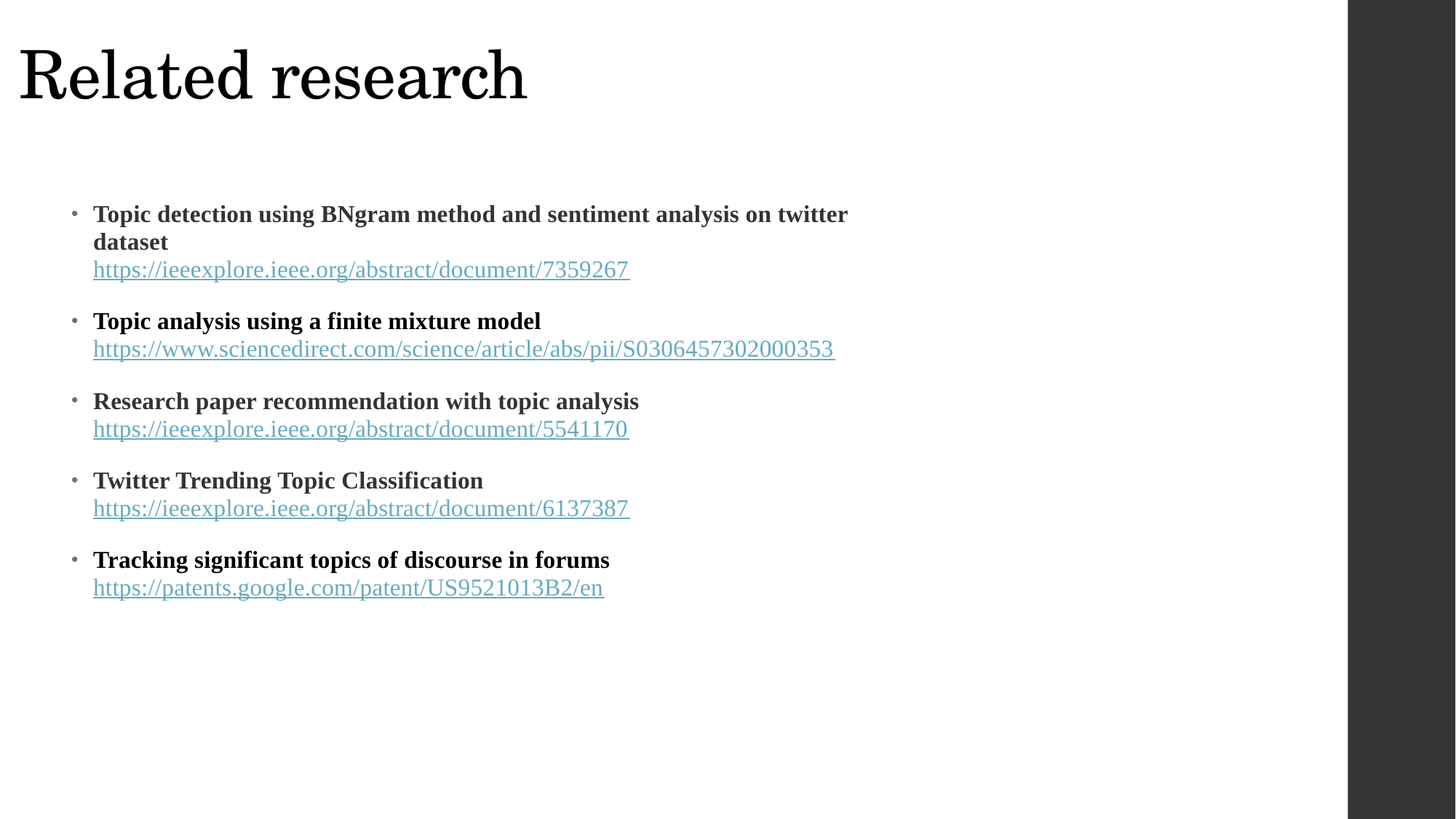

# Related research
Topic detection using BNgram method and sentiment analysis on twitter dataset
https://ieeexplore.ieee.org/abstract/document/7359267
Topic analysis using a finite mixture model
https://www.sciencedirect.com/science/article/abs/pii/S0306457302000353
Research paper recommendation with topic analysis
https://ieeexplore.ieee.org/abstract/document/5541170
Twitter Trending Topic Classification
https://ieeexplore.ieee.org/abstract/document/6137387
Tracking significant topics of discourse in forums
https://patents.google.com/patent/US9521013B2/en